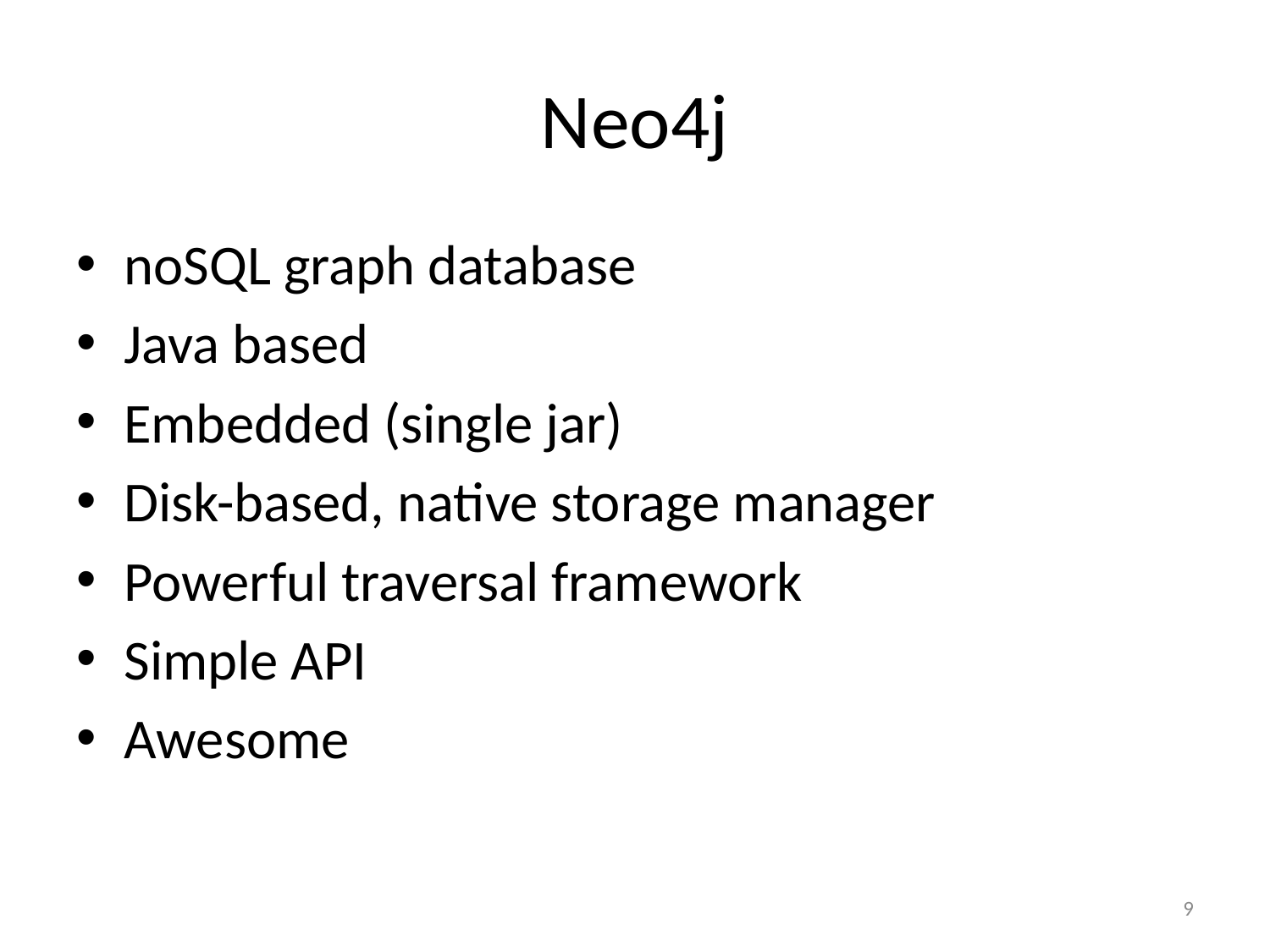

# Neo4j
noSQL graph database
Java based
Embedded (single jar)
Disk-based, native storage manager
Powerful traversal framework
Simple API
Awesome

9